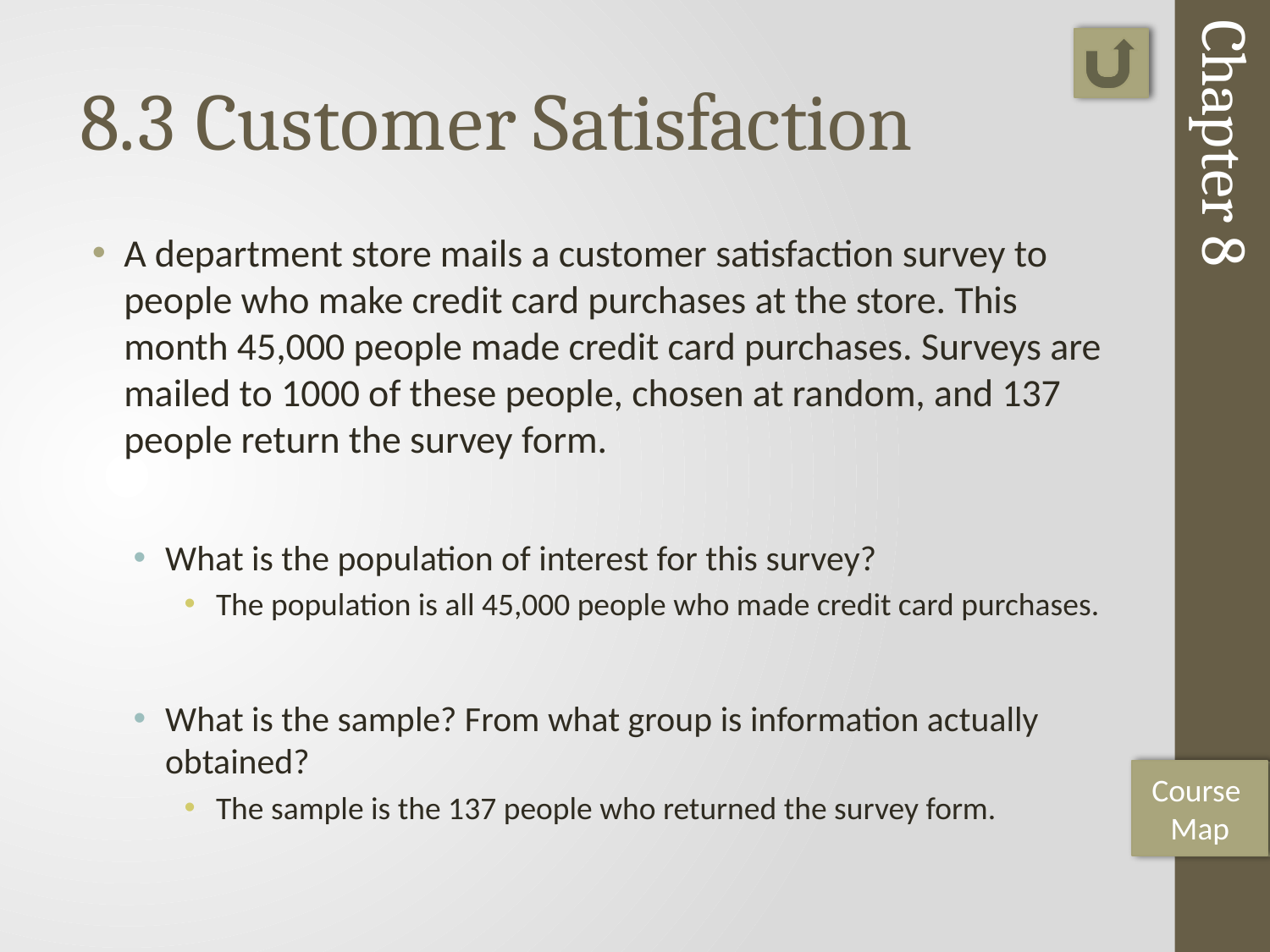

# 8.3 Customer Satisfaction
A department store mails a customer satisfaction survey to people who make credit card purchases at the store. This month 45,000 people made credit card purchases. Surveys are mailed to 1000 of these people, chosen at random, and 137 people return the survey form.

What is the population of interest for this survey?
The population is all 45,000 people who made credit card purchases.

What is the sample? From what group is information actually obtained?
The sample is the 137 people who returned the survey form.
Chapter 8
Course
Map